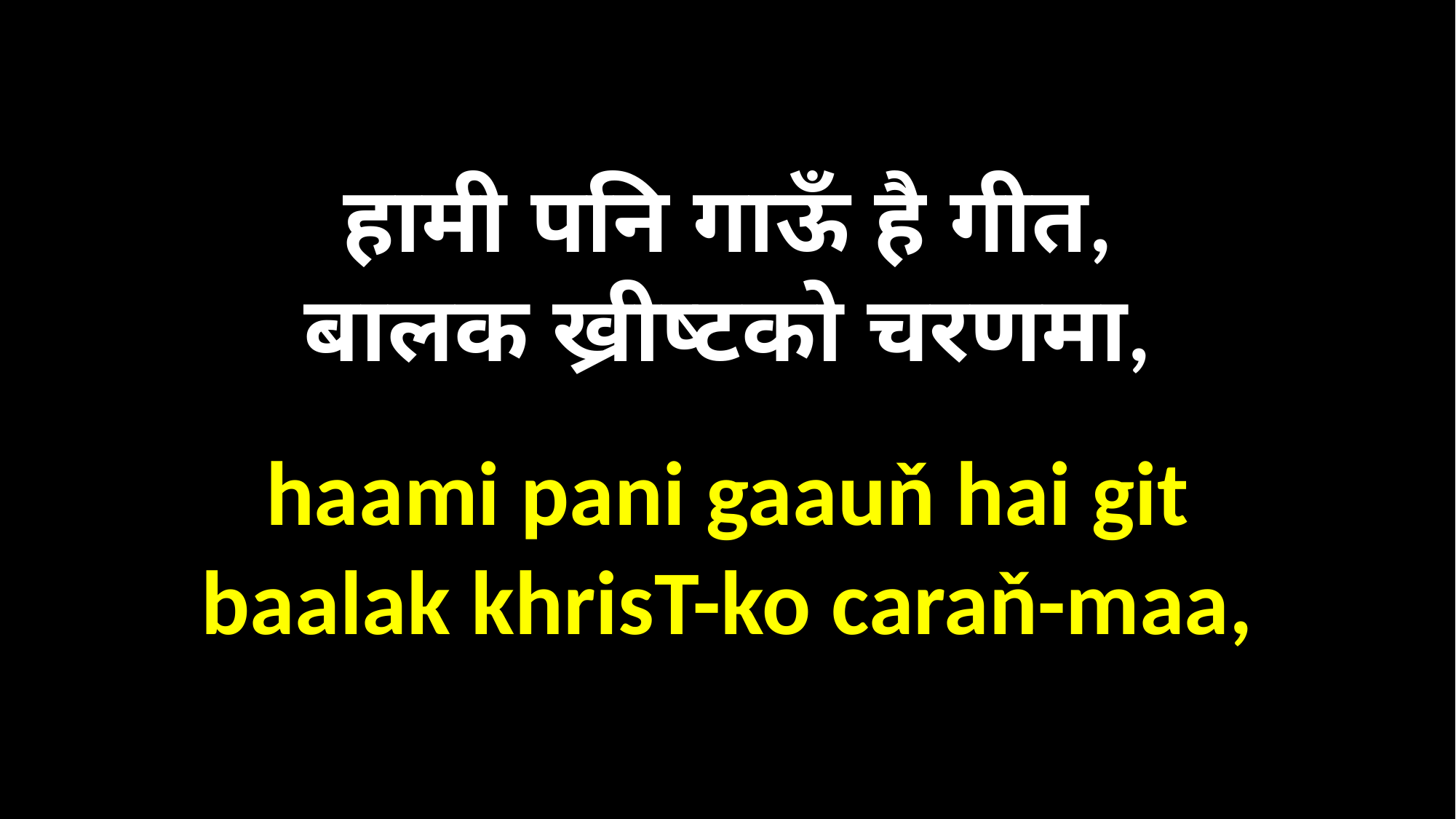

हामी पनि गाऊँ है गीत,
बालक ख्रीष्टको चरणमा,

haami pani gaauň hai git
baalak khrisT-ko caraň-maa,